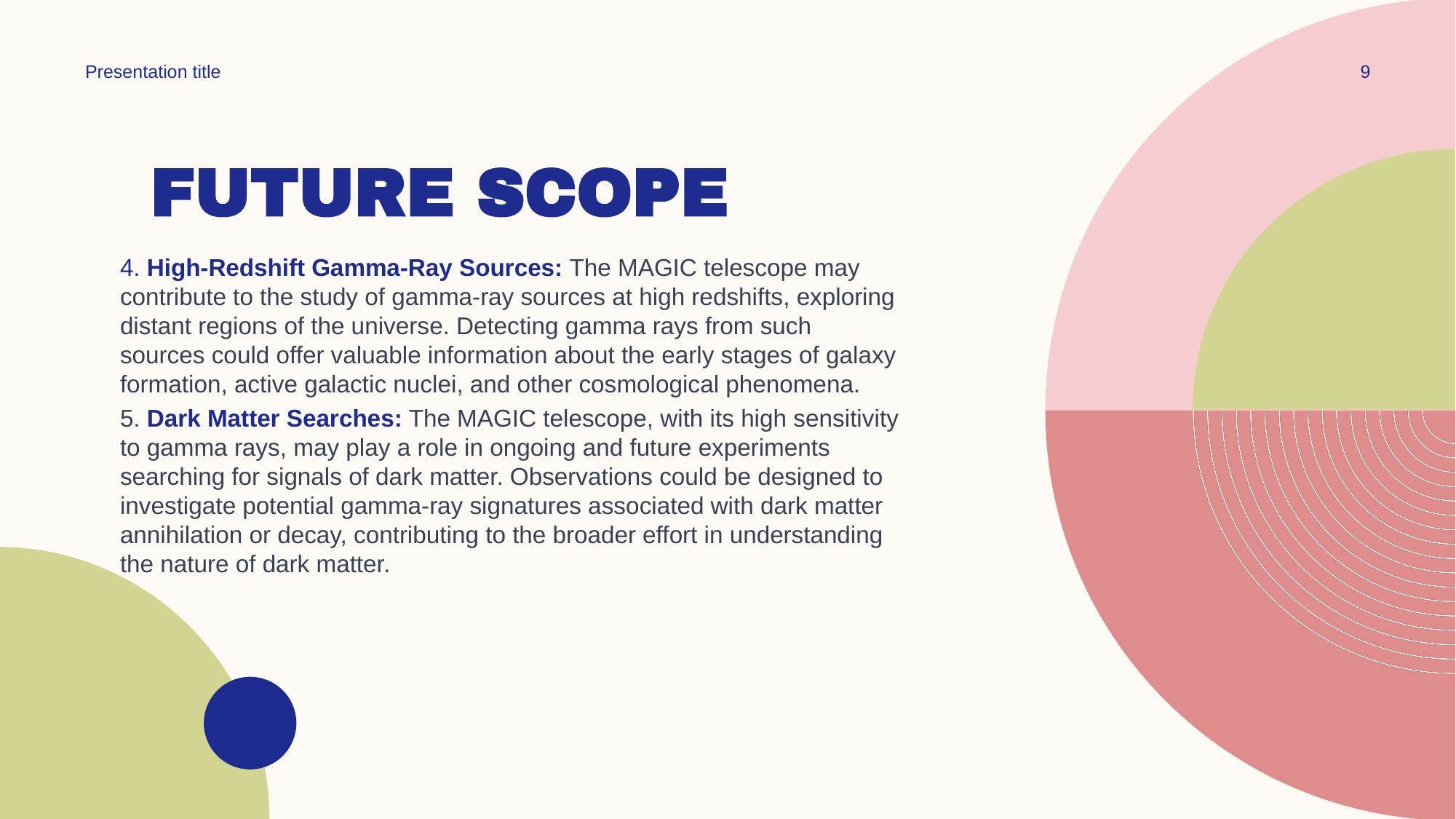

Presentation title
9
# FUTURE SCOPE
4. High-Redshift Gamma-Ray Sources: The MAGIC telescope may contribute to the study of gamma-ray sources at high redshifts, exploring distant regions of the universe. Detecting gamma rays from such sources could offer valuable information about the early stages of galaxy formation, active galactic nuclei, and other cosmological phenomena.
5. Dark Matter Searches: The MAGIC telescope, with its high sensitivity to gamma rays, may play a role in ongoing and future experiments searching for signals of dark matter. Observations could be designed to investigate potential gamma-ray signatures associated with dark matter annihilation or decay, contributing to the broader effort in understanding the nature of dark matter.